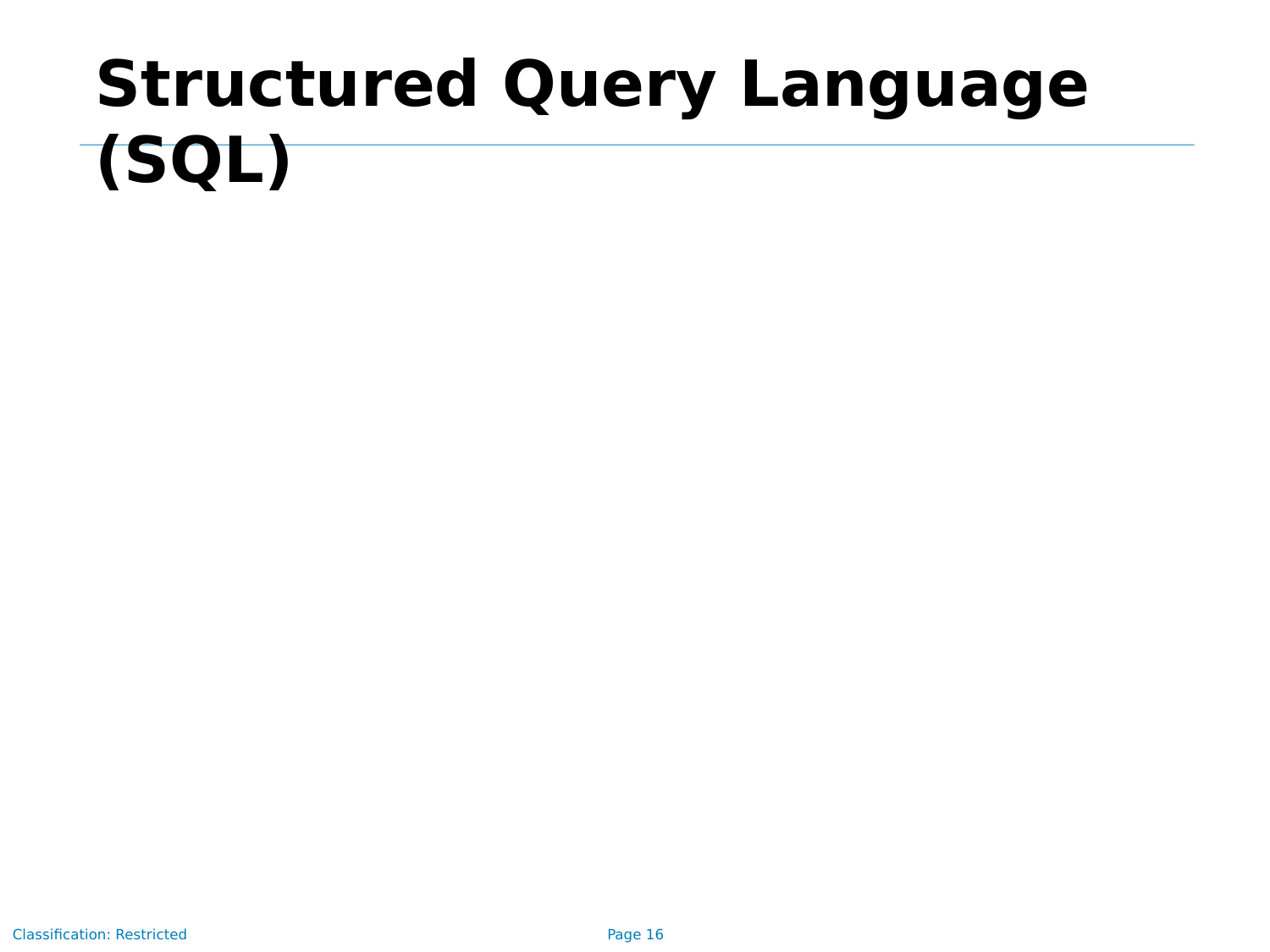

# Structured Query Language (SQL)
 SQL stands for Structured Query Language

  SQL is a command language for interacting with databases

  Most relational databases follow the SQL standard

  Some SQL commands
	o  QUERY
	o  CREATE TABLE
	o   INSERT
	o   DROP TABLE